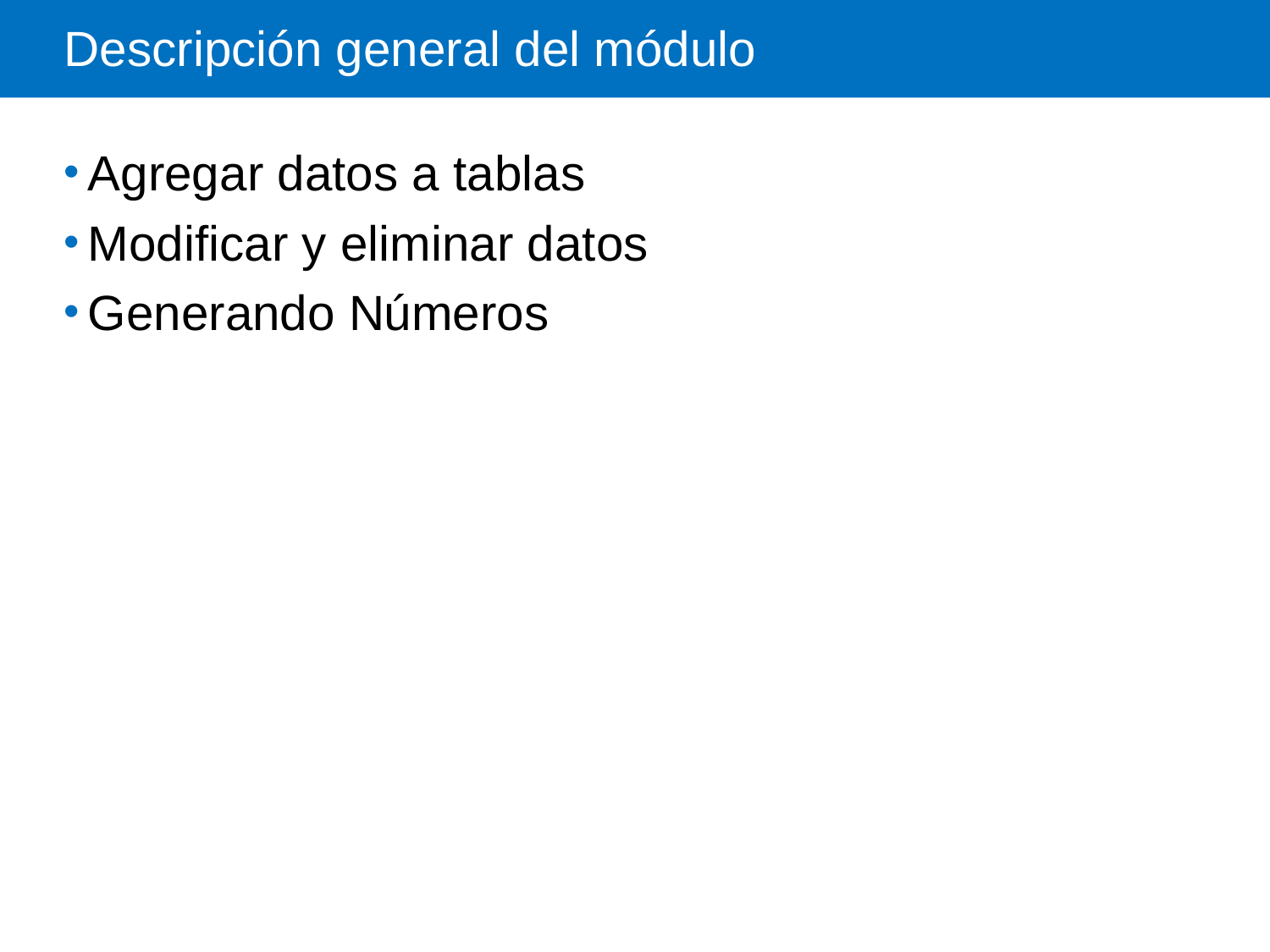

# Descripción general del módulo
Agregar datos a tablas
Modificar y eliminar datos
Generando Números